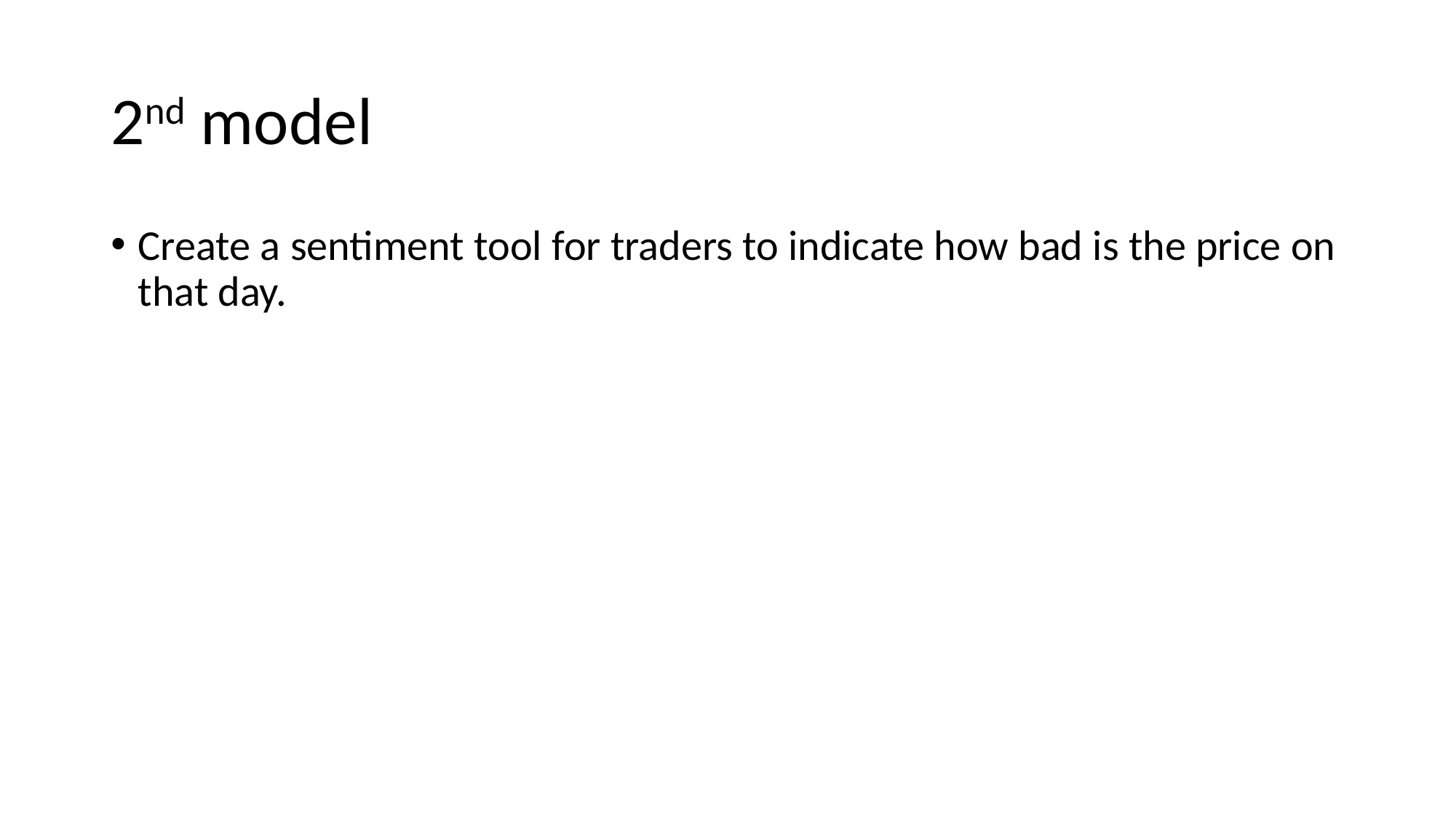

# 2nd model
Create a sentiment tool for traders to indicate how bad is the price on that day.